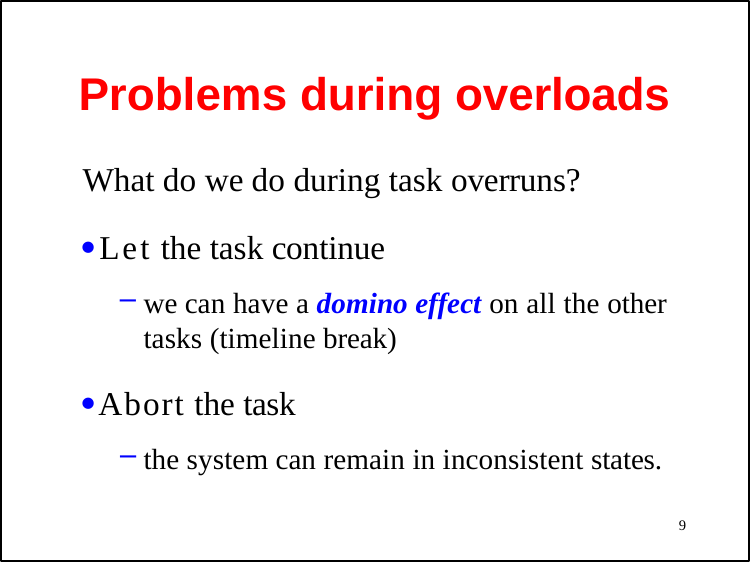

# Problems during overloads
What do we do during task overruns?
•Let the task continue
we can have a domino effect on all the other tasks (timeline break)
•Abort the task
the system can remain in inconsistent states.
9